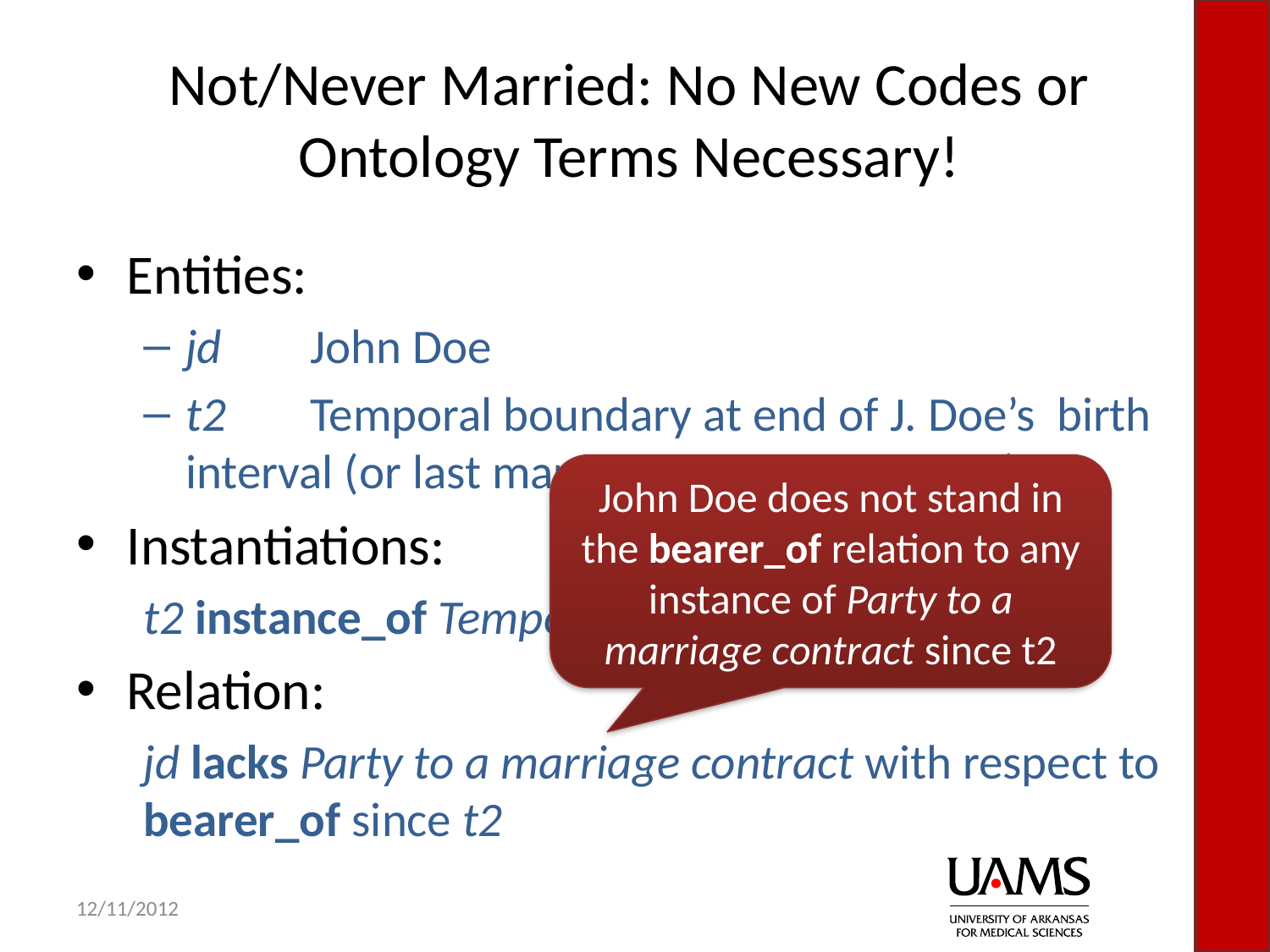

# Not/Never Married: No New Codes or Ontology Terms Necessary!
Entities:
jd	John Doe
t2	Temporal boundary at end of J. Doe’s 				birth interval (or last marriage 				contract interval)
Instantiations:
t2 instance_of Temporal boundary
Relation:
jd lacks Party to a marriage contract with respect to bearer_of since t2

John Doe does not stand in the bearer_of relation to any instance of Party to a marriage contract since t2